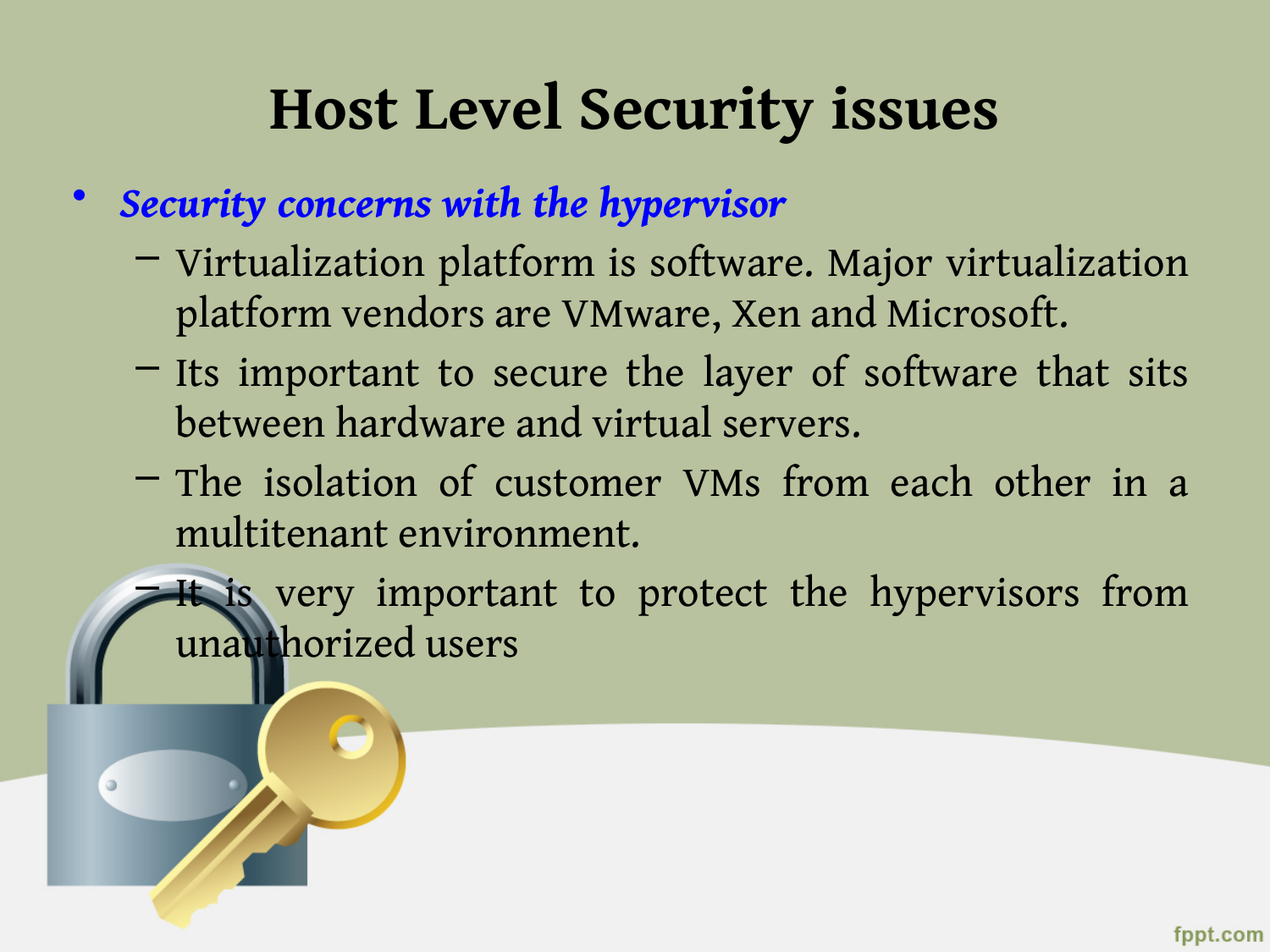

# Host Level Security issues
Security concerns with the hypervisor
Virtualization platform is software. Major virtualization platform vendors are VMware, Xen and Microsoft.
Its important to secure the layer of software that sits between hardware and virtual servers.
The isolation of customer VMs from each other in a multitenant environment.
It is very important to protect the hypervisors from unauthorized users